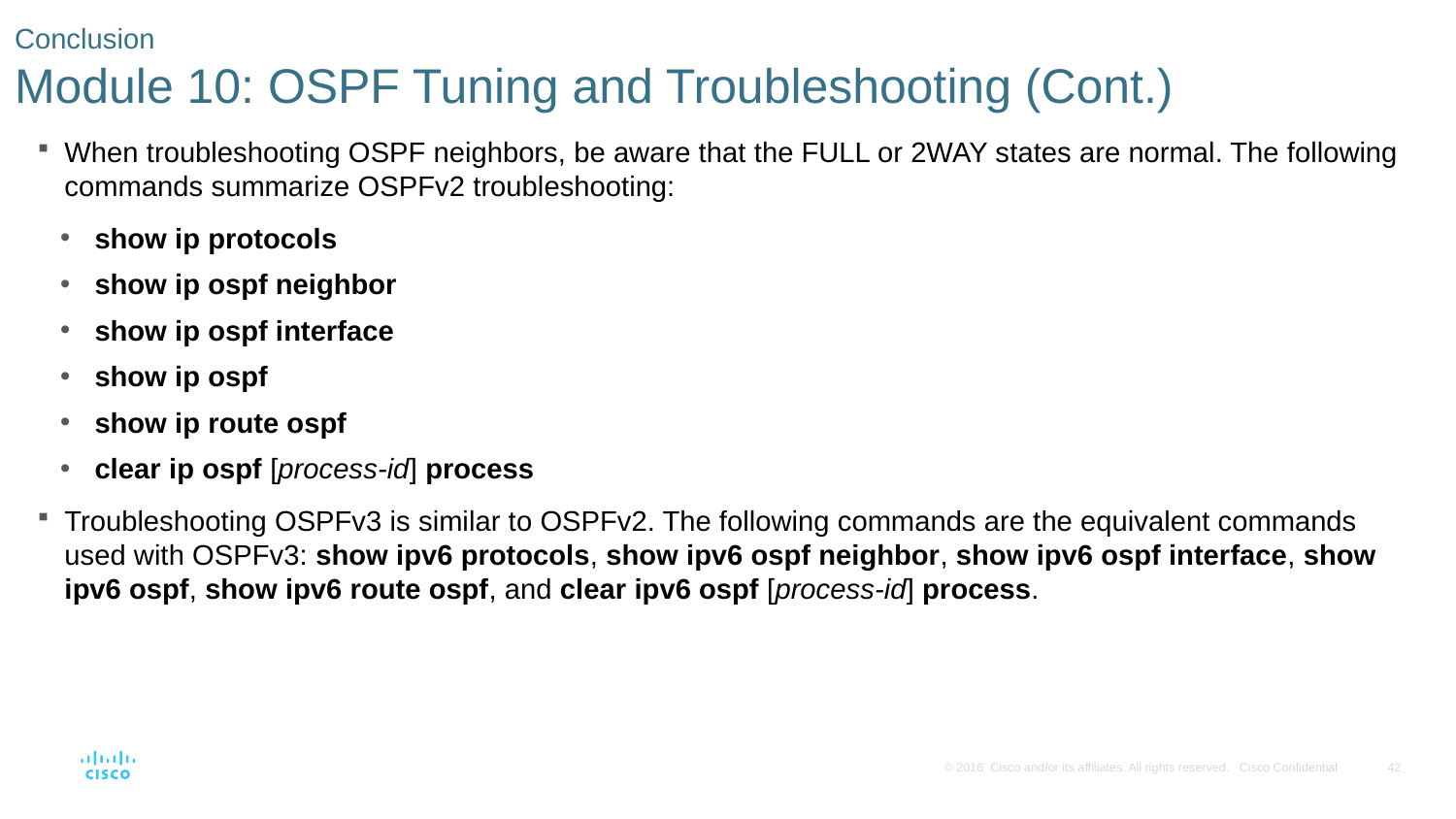

# Conclusion Module 10: OSPF Tuning and Troubleshooting (Cont.)
When troubleshooting OSPF neighbors, be aware that the FULL or 2WAY states are normal. The following commands summarize OSPFv2 troubleshooting:
show ip protocols
show ip ospf neighbor
show ip ospf interface
show ip ospf
show ip route ospf
clear ip ospf [process-id] process
Troubleshooting OSPFv3 is similar to OSPFv2. The following commands are the equivalent commands used with OSPFv3: show ipv6 protocols, show ipv6 ospf neighbor, show ipv6 ospf interface, show ipv6 ospf, show ipv6 route ospf, and clear ipv6 ospf [process-id] process.